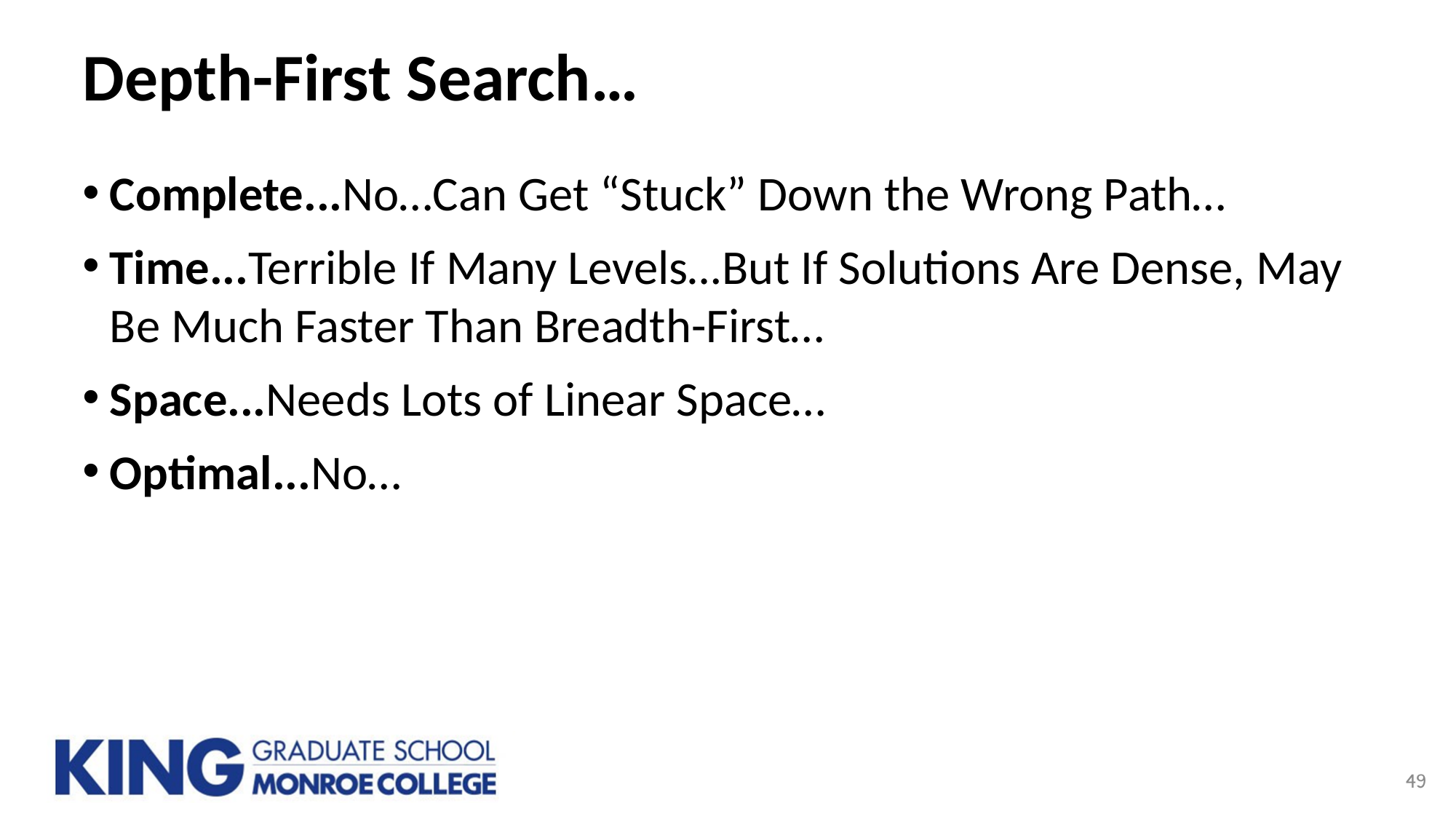

# Depth-First Search…
Complete...No…Can Get “Stuck” Down the Wrong Path…
Time...Terrible If Many Levels…But If Solutions Are Dense, May Be Much Faster Than Breadth-First…
Space...Needs Lots of Linear Space…
Optimal...No…
49